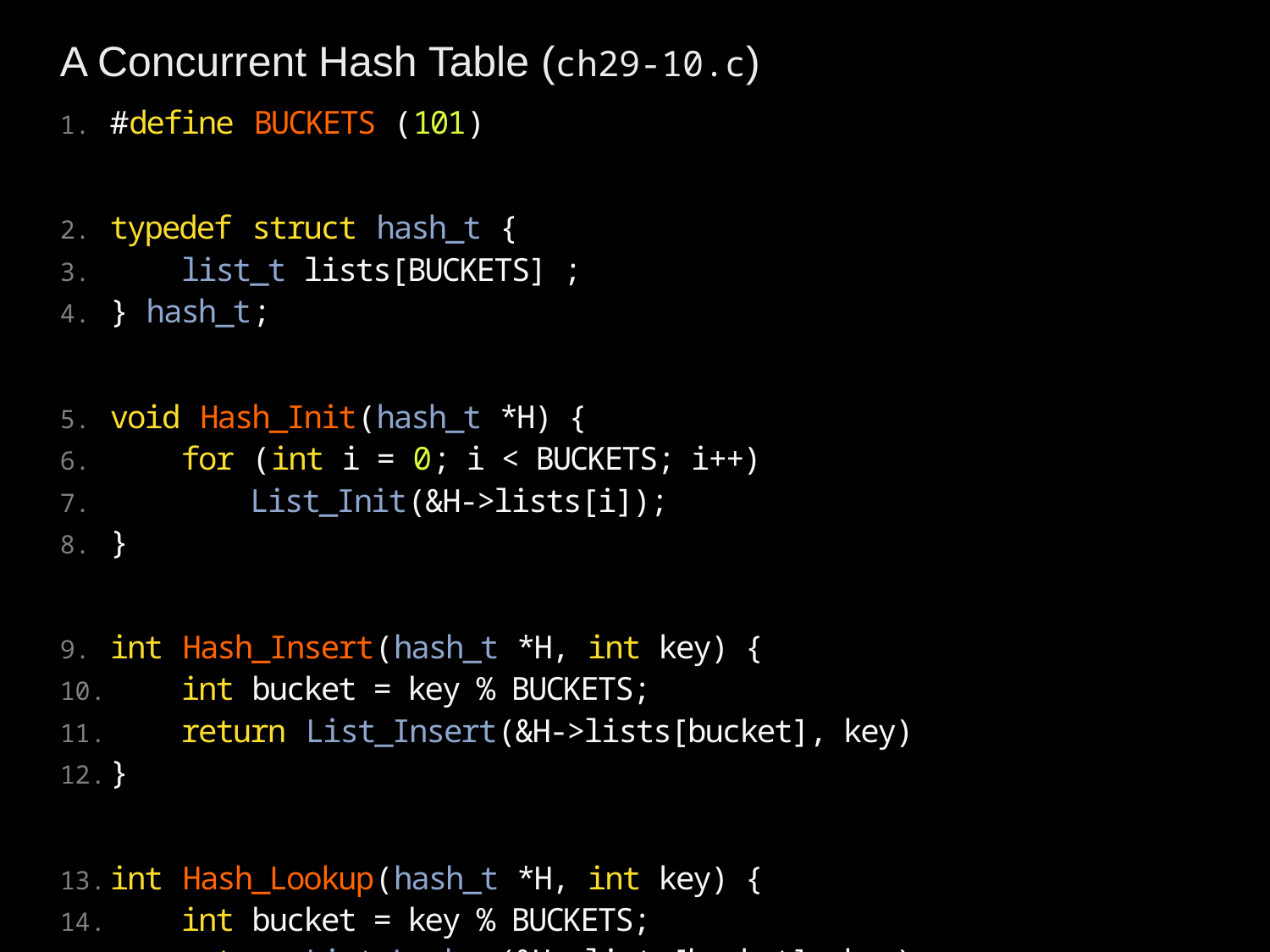

# A Concurrent Hash Table (ch29-10.c)
#define BUCKETS (101)

typedef struct hash_t {
    list_t lists[BUCKETS] ;
} hash_t;

void Hash_Init(hash_t *H) {
    for (int i = 0; i < BUCKETS; i++)
        List_Init(&H->lists[i]);
}

int Hash_Insert(hash_t *H, int key) {
    int bucket = key % BUCKETS;
    return List_Insert(&H->lists[bucket], key)
}

int Hash_Lookup(hash_t *H, int key) {
    int bucket = key % BUCKETS;
    return List_Lookup(&H->lists[bucket], key);
}